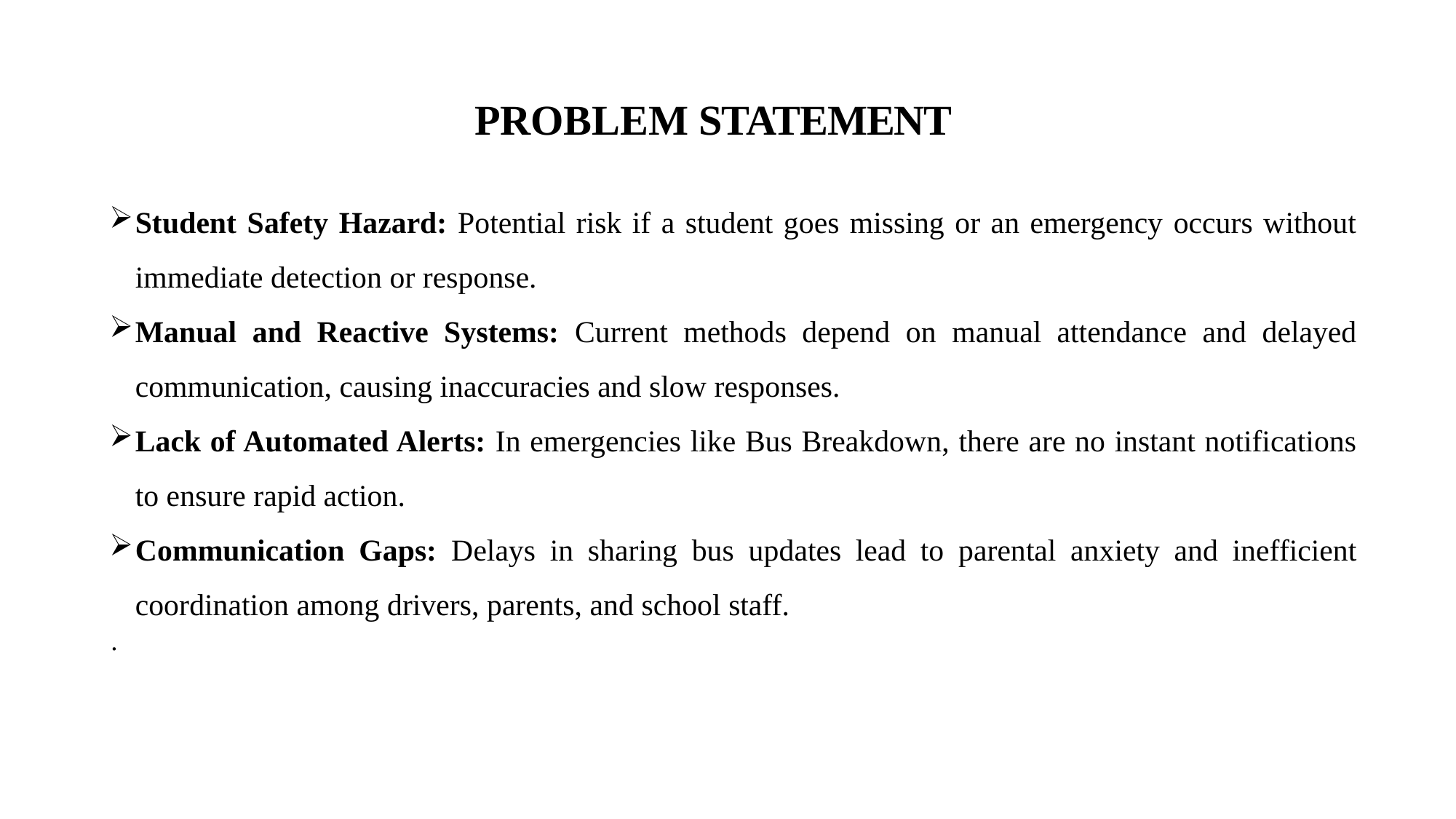

# PROBLEM STATEMENT
Student Safety Hazard: Potential risk if a student goes missing or an emergency occurs without immediate detection or response.
Manual and Reactive Systems: Current methods depend on manual attendance and delayed communication, causing inaccuracies and slow responses.
Lack of Automated Alerts: In emergencies like Bus Breakdown, there are no instant notifications to ensure rapid action.
Communication Gaps: Delays in sharing bus updates lead to parental anxiety and inefficient coordination among drivers, parents, and school staff.
.